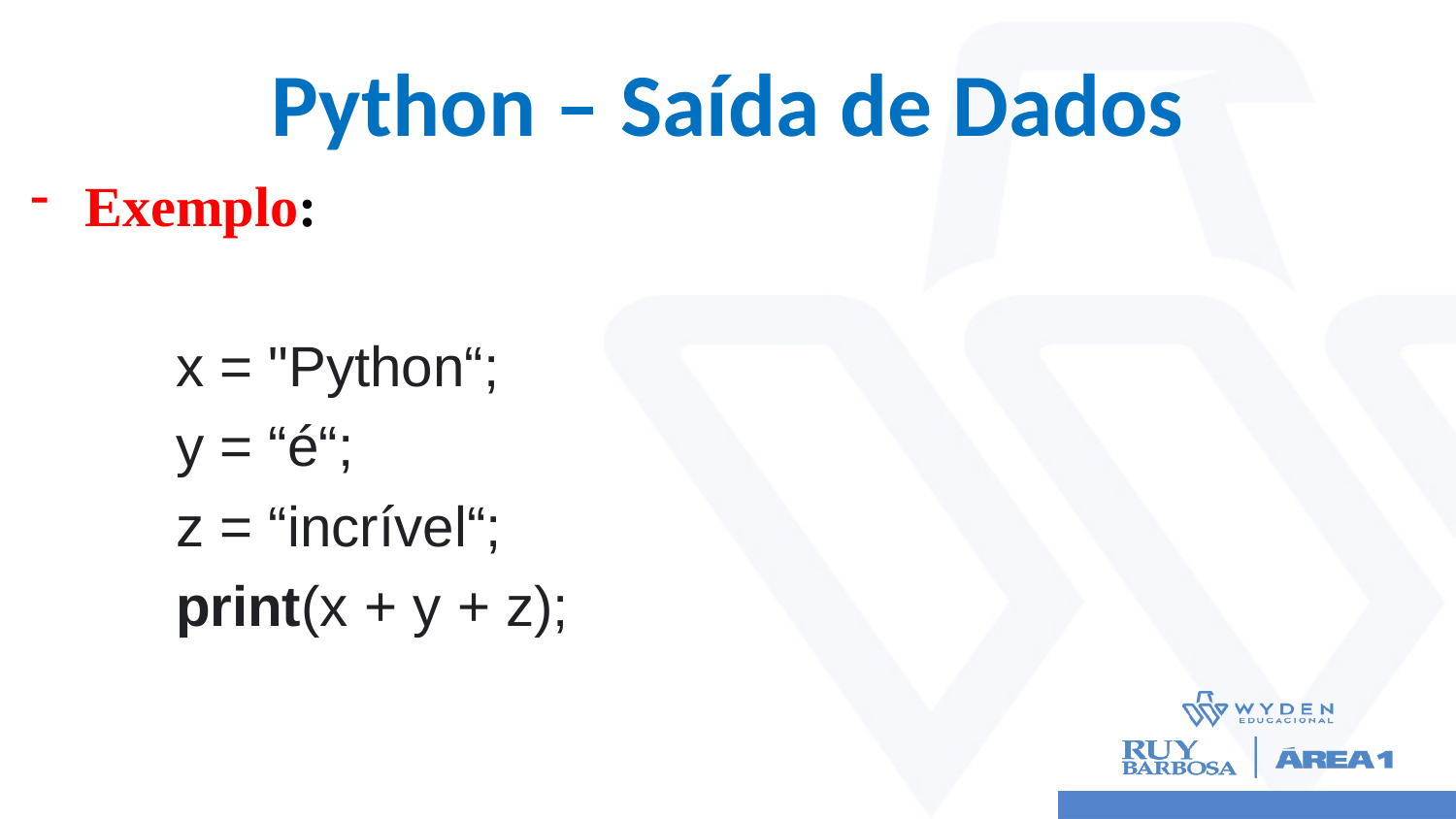

# Python – Saída de Dados
Exemplo:

	x = "Python“;
	y = “é“;
	z = “incrível“;
	print(x + y + z);